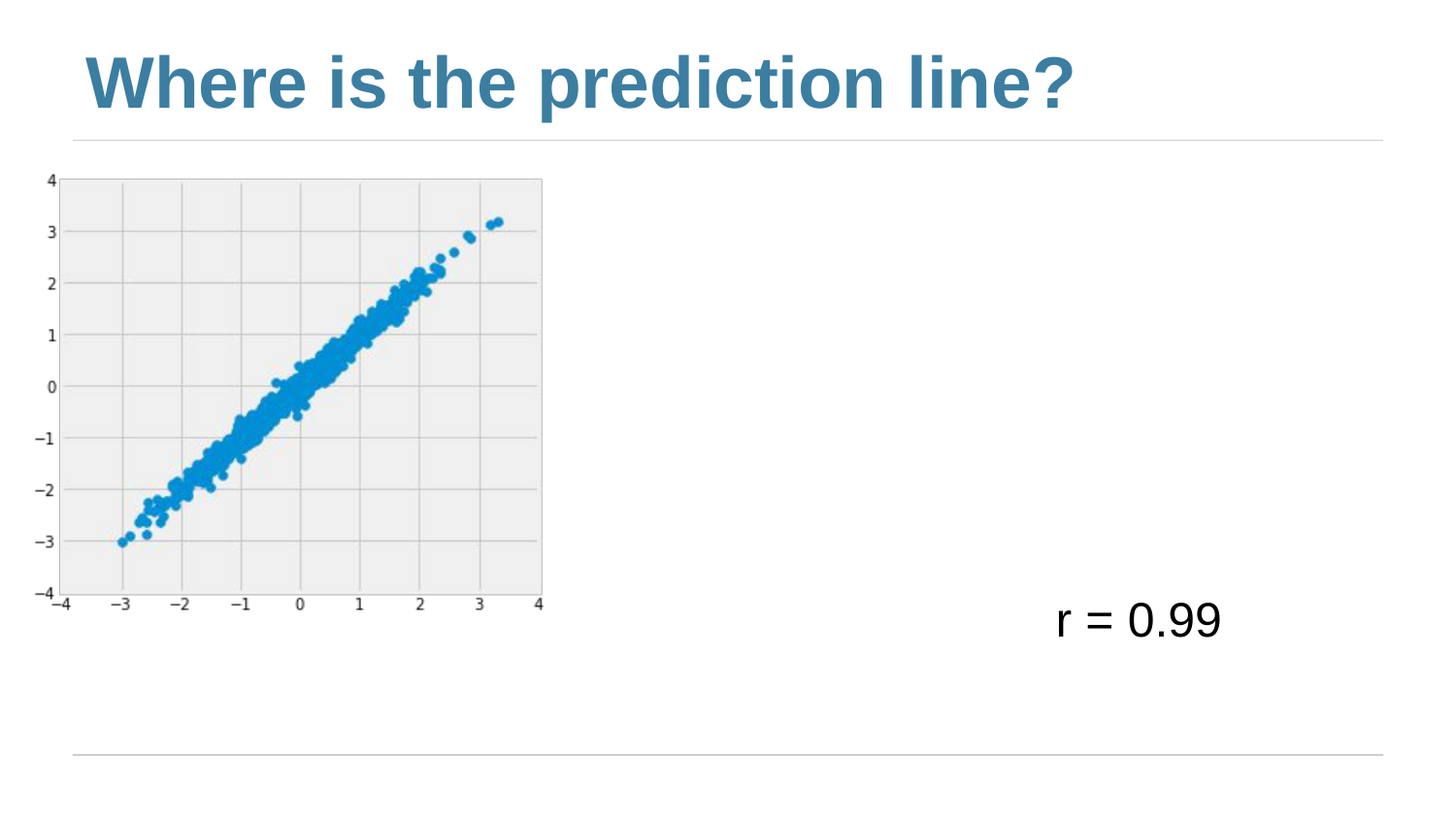

Where is the prediction line?

r = 0.99